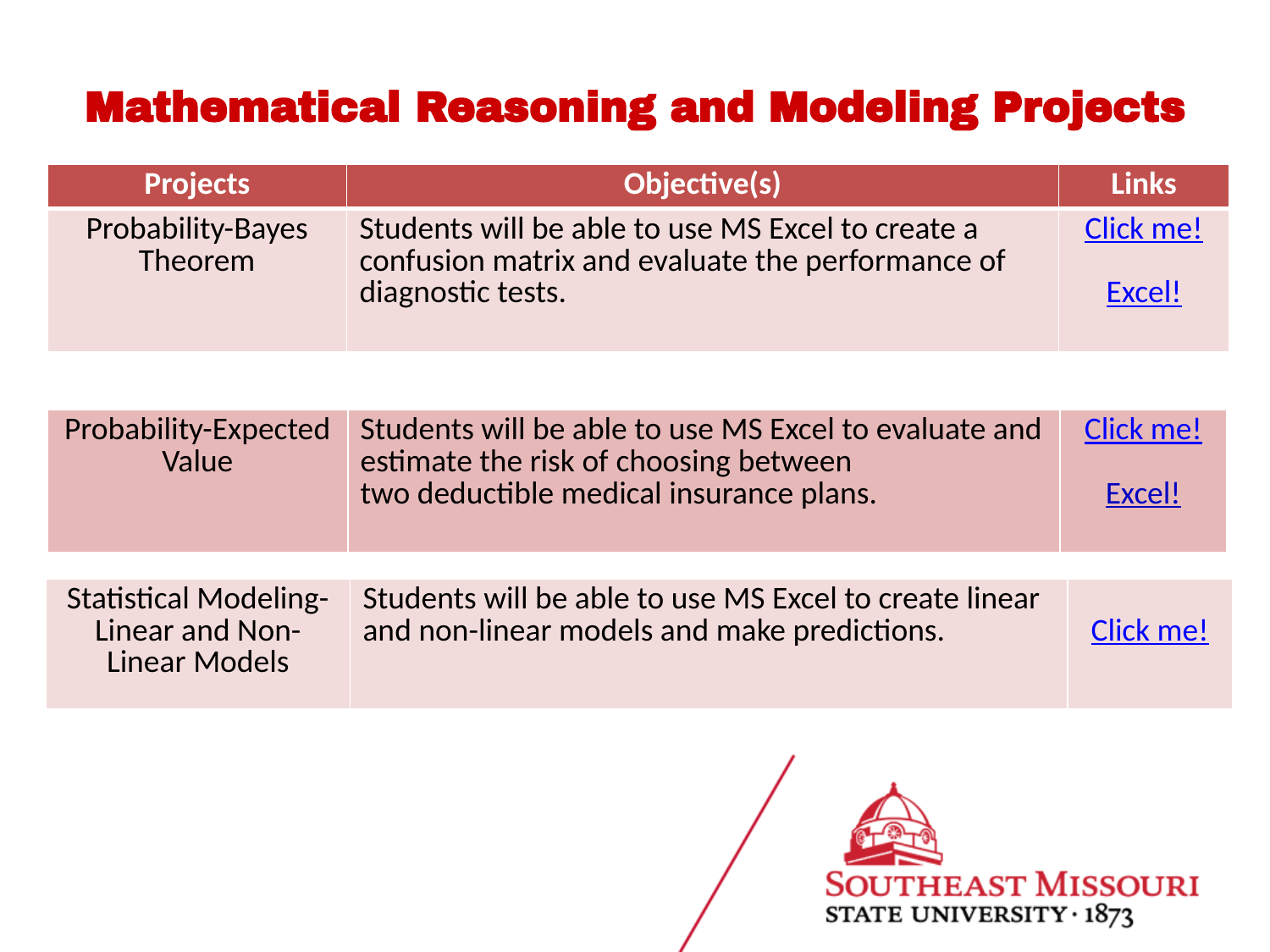

Mathematical Reasoning and Modeling Projects
| Projects | Objective(s) | Links |
| --- | --- | --- |
| Probability-Bayes Theorem | Students will be able to use MS Excel to create a confusion matrix and evaluate the performance of diagnostic tests. | Click me! Excel! |
| Probability-Expected Value​​ | Students will be able to use MS Excel to evaluate and estimate the risk of choosing between two deductible medical insurance plans.​​ | ​​Click me!​​ Excel! |
| --- | --- | --- |

| Statistical Modeling-Linear and Non-Linear Models​​ | Students will be able to use MS Excel to create linear and non-linear models and make predictions.​​ | ​​ Click me!​​ |
| --- | --- | --- |